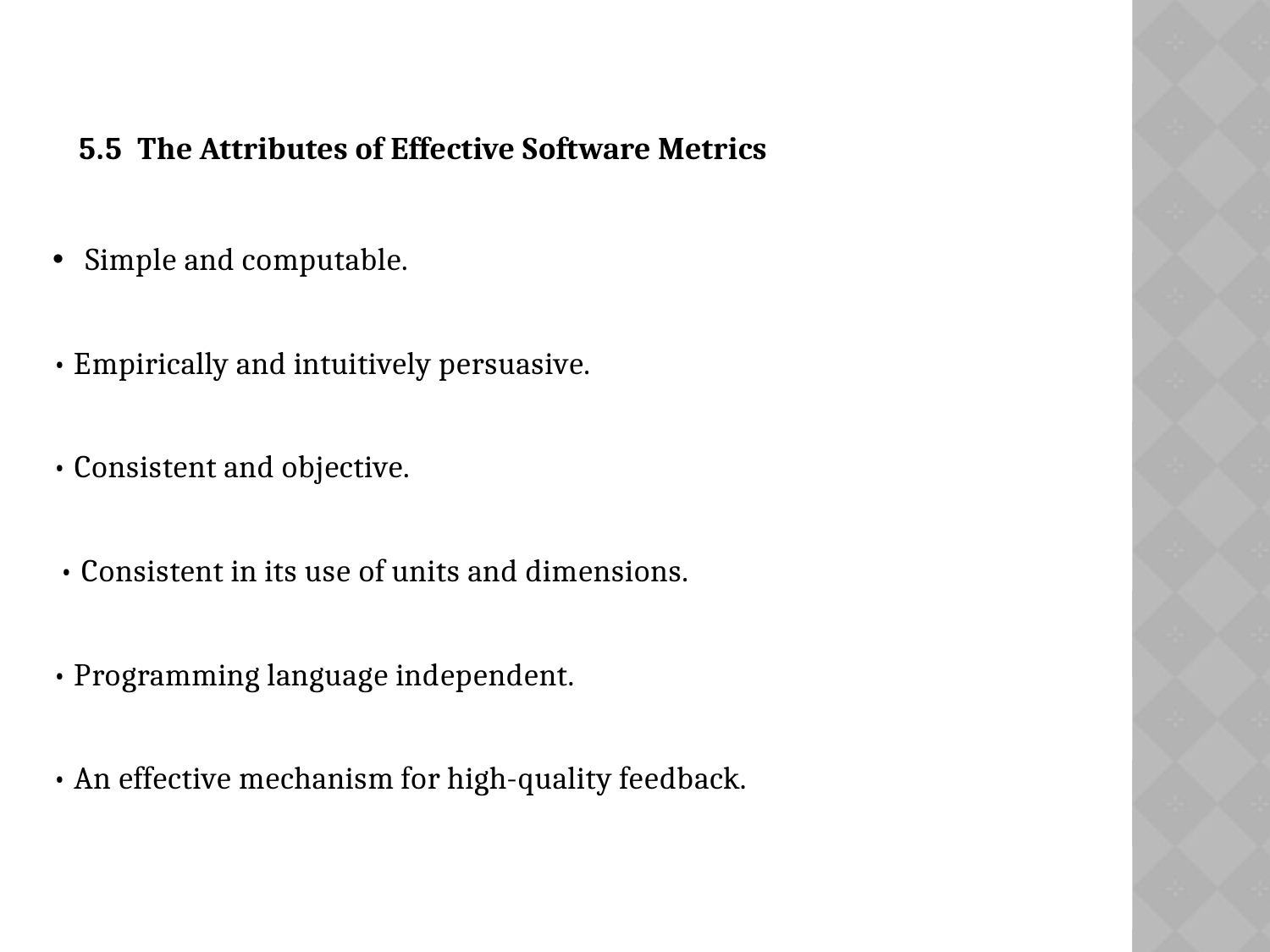

5.5  The Attributes of Effective Software Metrics
# Simple and computable.

• Empirically and intuitively persuasive.

• Consistent and objective.

 • Consistent in its use of units and dimensions.

• Programming language independent.

• An effective mechanism for high-quality feedback.